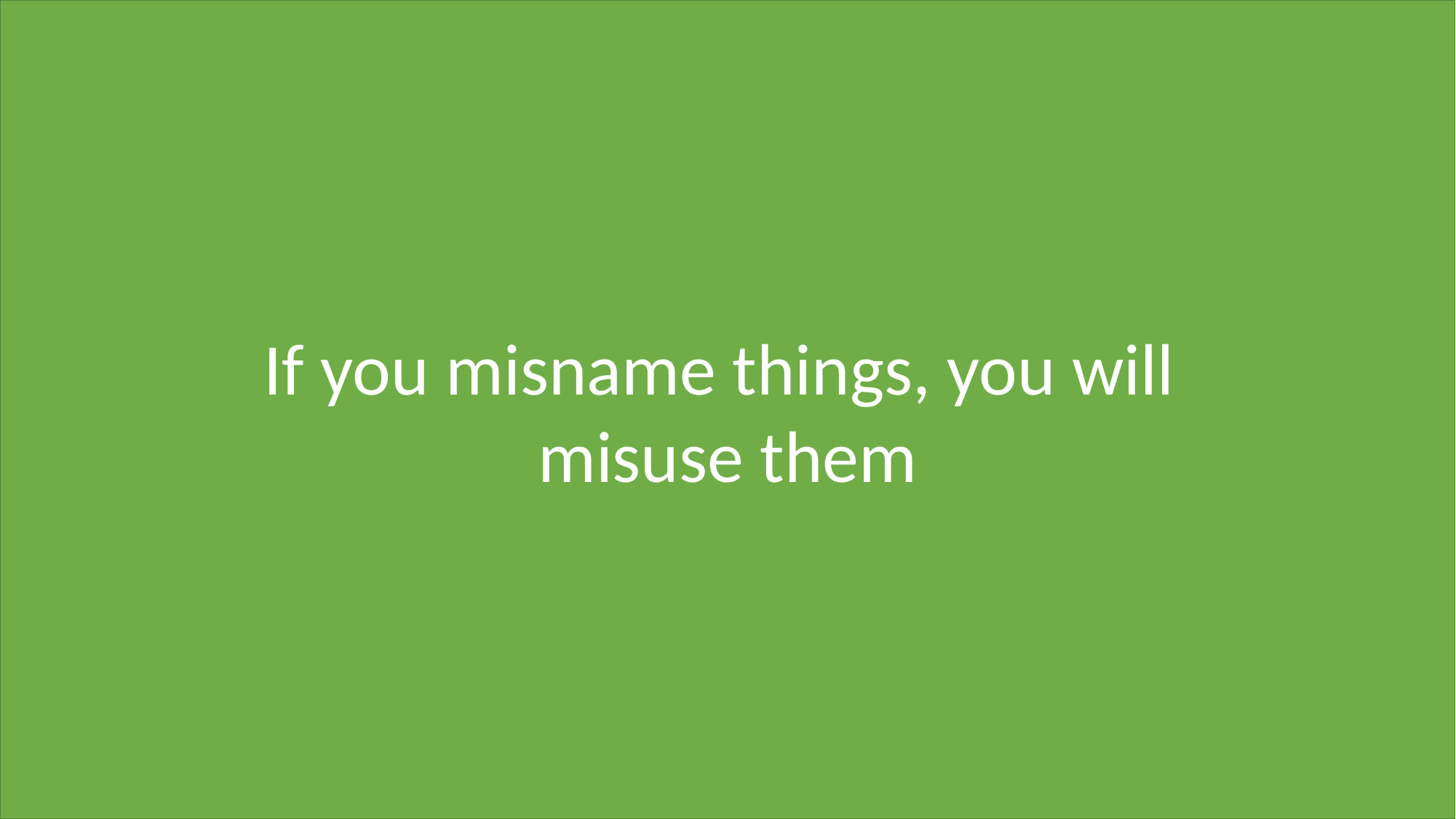

If you misname things, you will
misuse them